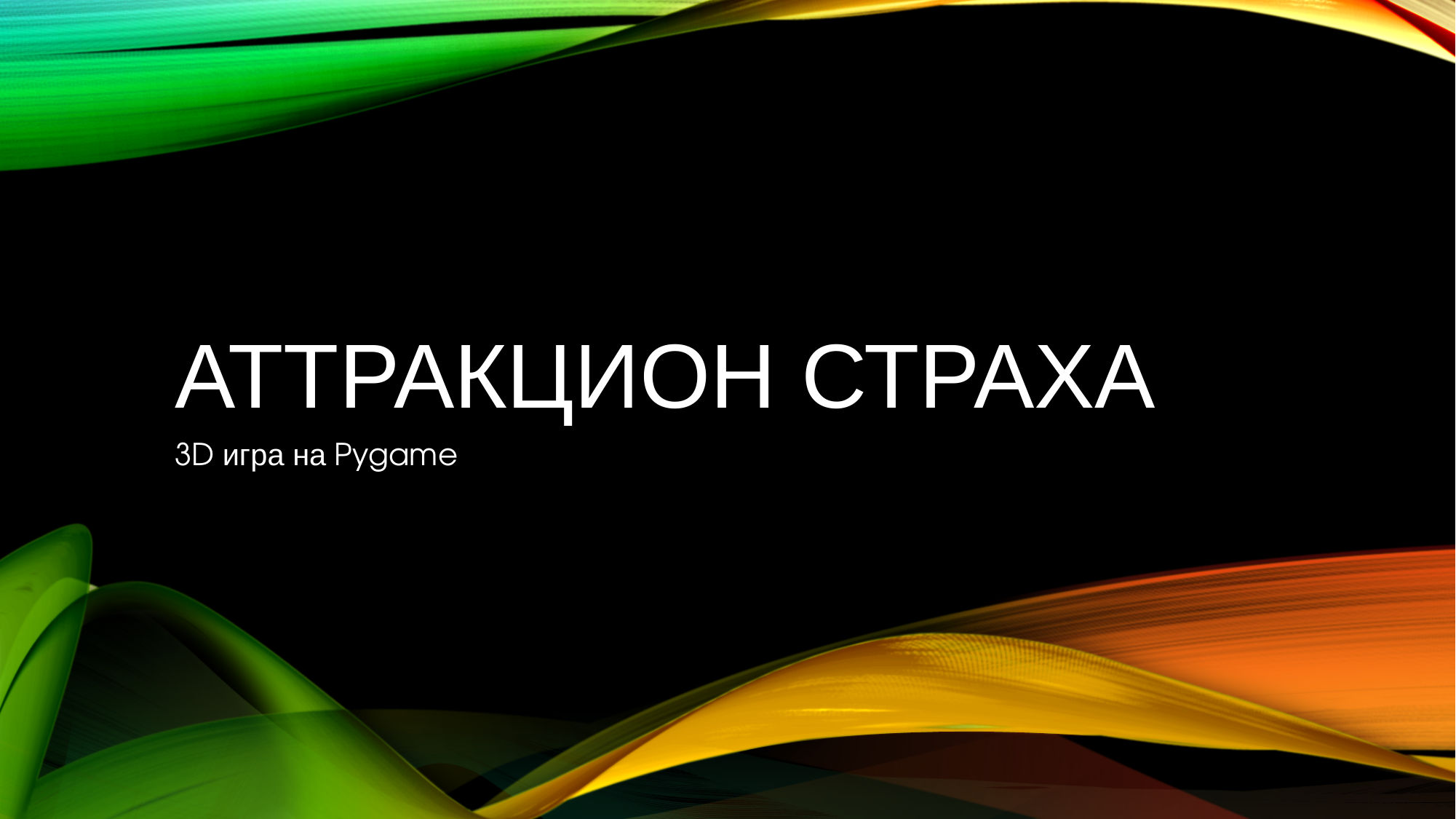

# Аттракцион страха
3D игра на Pygame